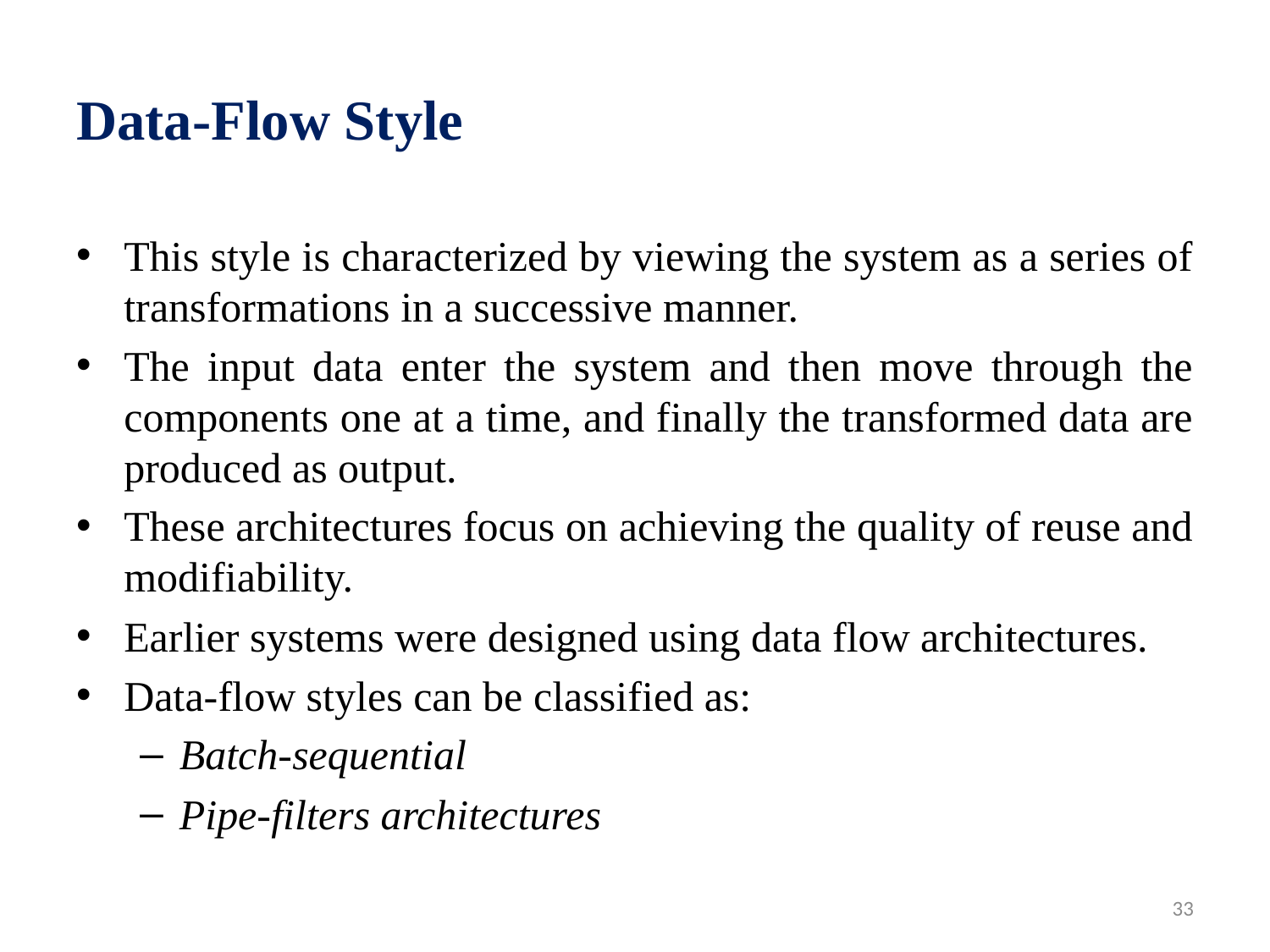

# Data-Flow Style
This style is characterized by viewing the system as a series of transformations in a successive manner.
The input data enter the system and then move through the components one at a time, and finally the transformed data are produced as output.
These architectures focus on achieving the quality of reuse and modifiability.
Earlier systems were designed using data flow architectures.
Data-flow styles can be classified as:
Batch-sequential
Pipe-filters architectures
33